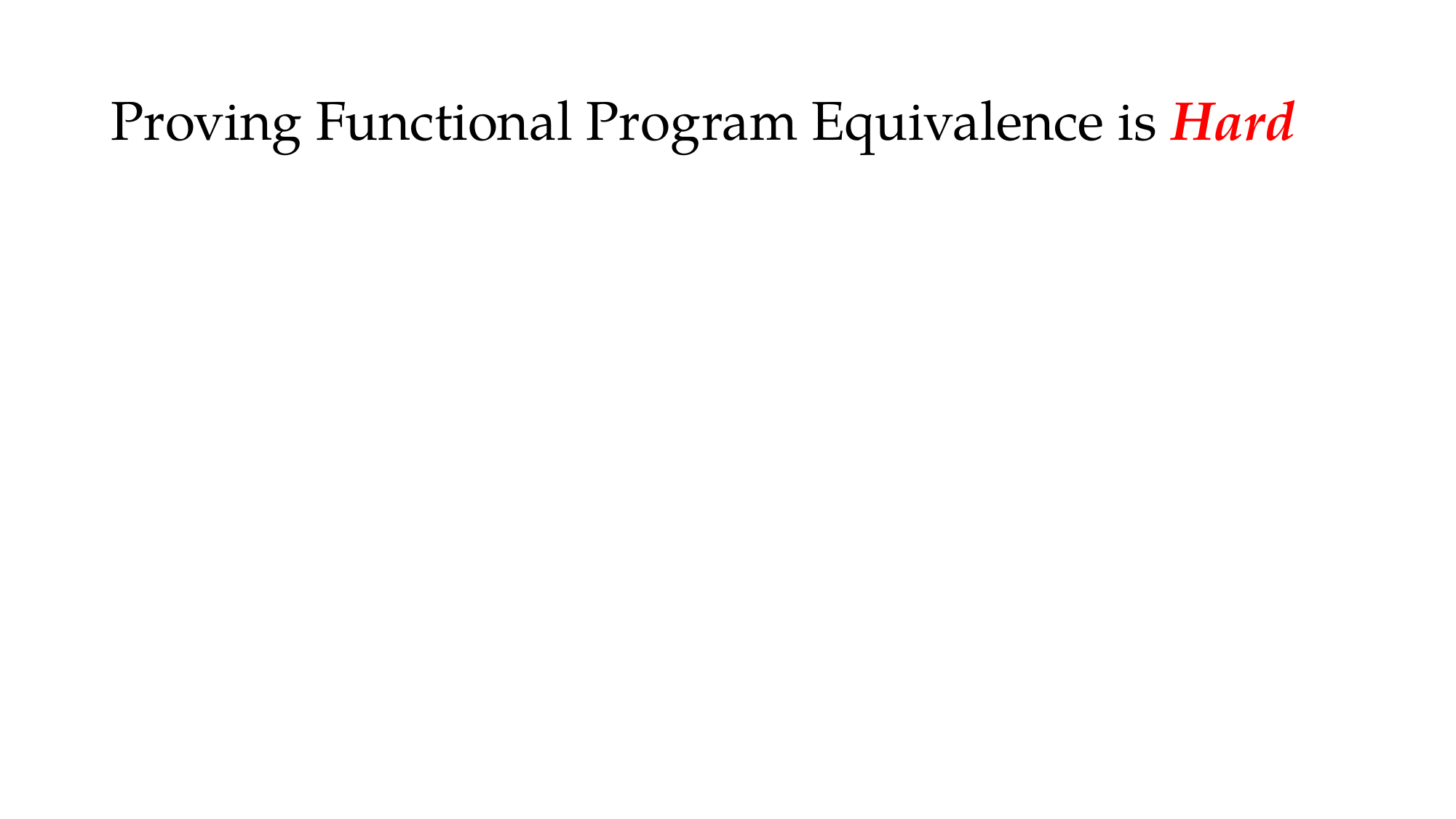

# Proving Functional Program Equivalence is Hard